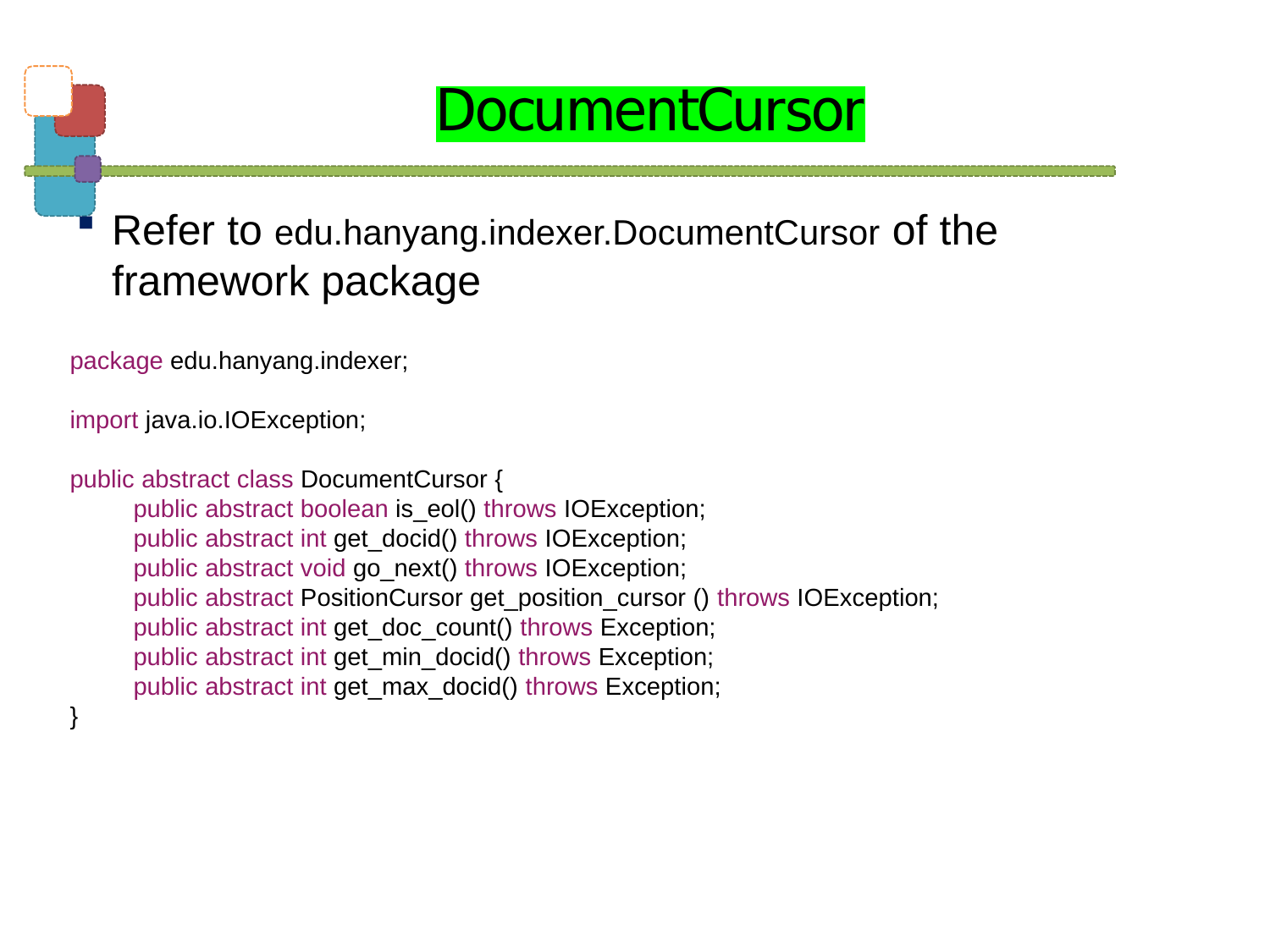

# DocumentCursor
Refer to edu.hanyang.indexer.DocumentCursor of the framework package
package edu.hanyang.indexer;

import java.io.IOException;

public abstract class DocumentCursor {
public abstract boolean is_eol() throws IOException;
public abstract int get_docid() throws IOException;
public abstract void go_next() throws IOException;
public abstract PositionCursor get_position_cursor () throws IOException;
public abstract int get_doc_count() throws Exception;
public abstract int get_min_docid() throws Exception;
public abstract int get_max_docid() throws Exception;
}